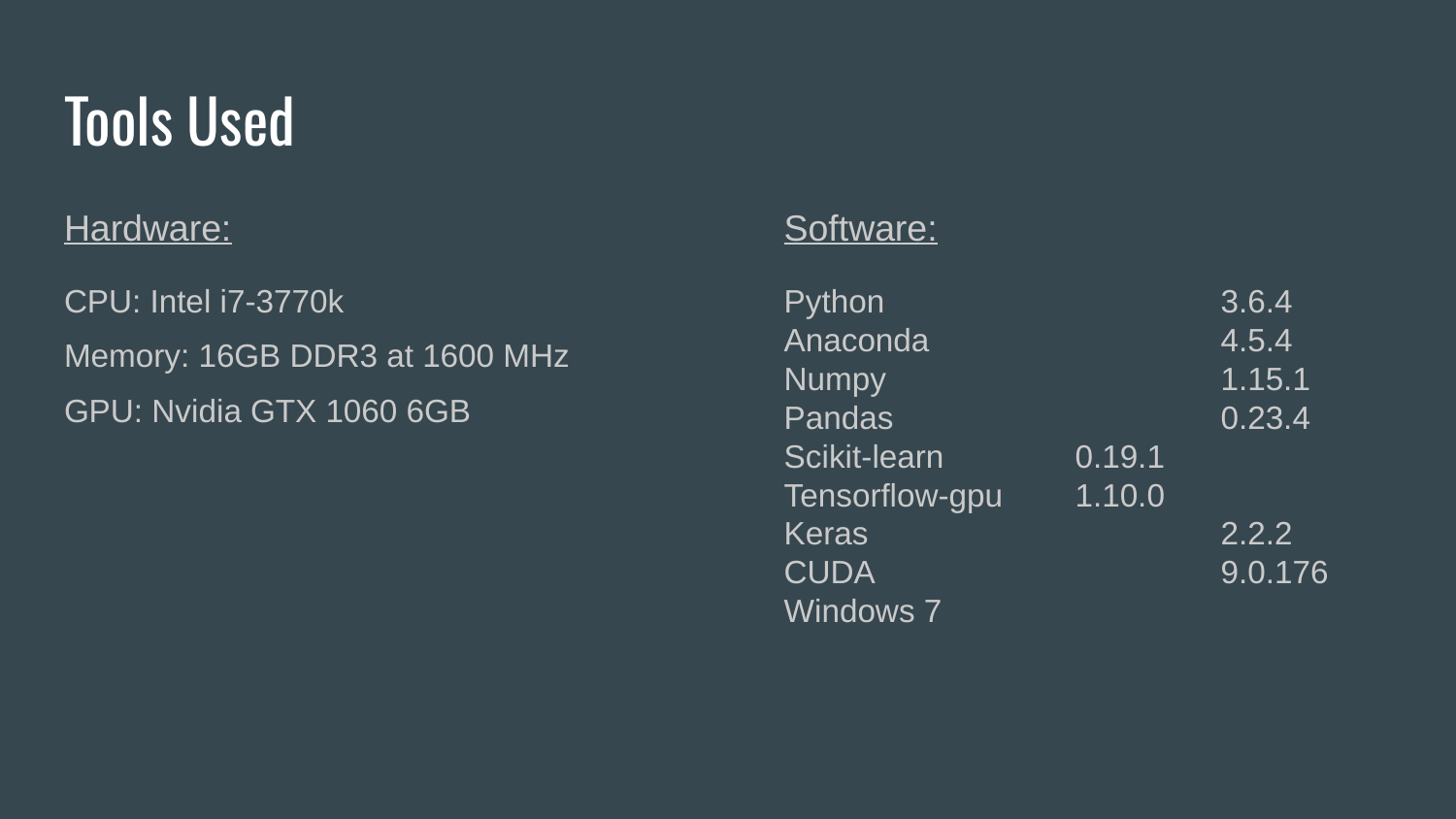

# Tools Used
Hardware:
CPU: Intel i7-3770k
Memory: 16GB DDR3 at 1600 MHz
GPU: Nvidia GTX 1060 6GB
Software:
Python         		3.6.4
Anaconda         		4.5.4
Numpy         		1.15.1
Pandas         		0.23.4
Scikit-learn         	0.19.1
Tensorflow-gpu    	1.10.0
Keras            		2.2.2
CUDA            		9.0.176
Windows 7